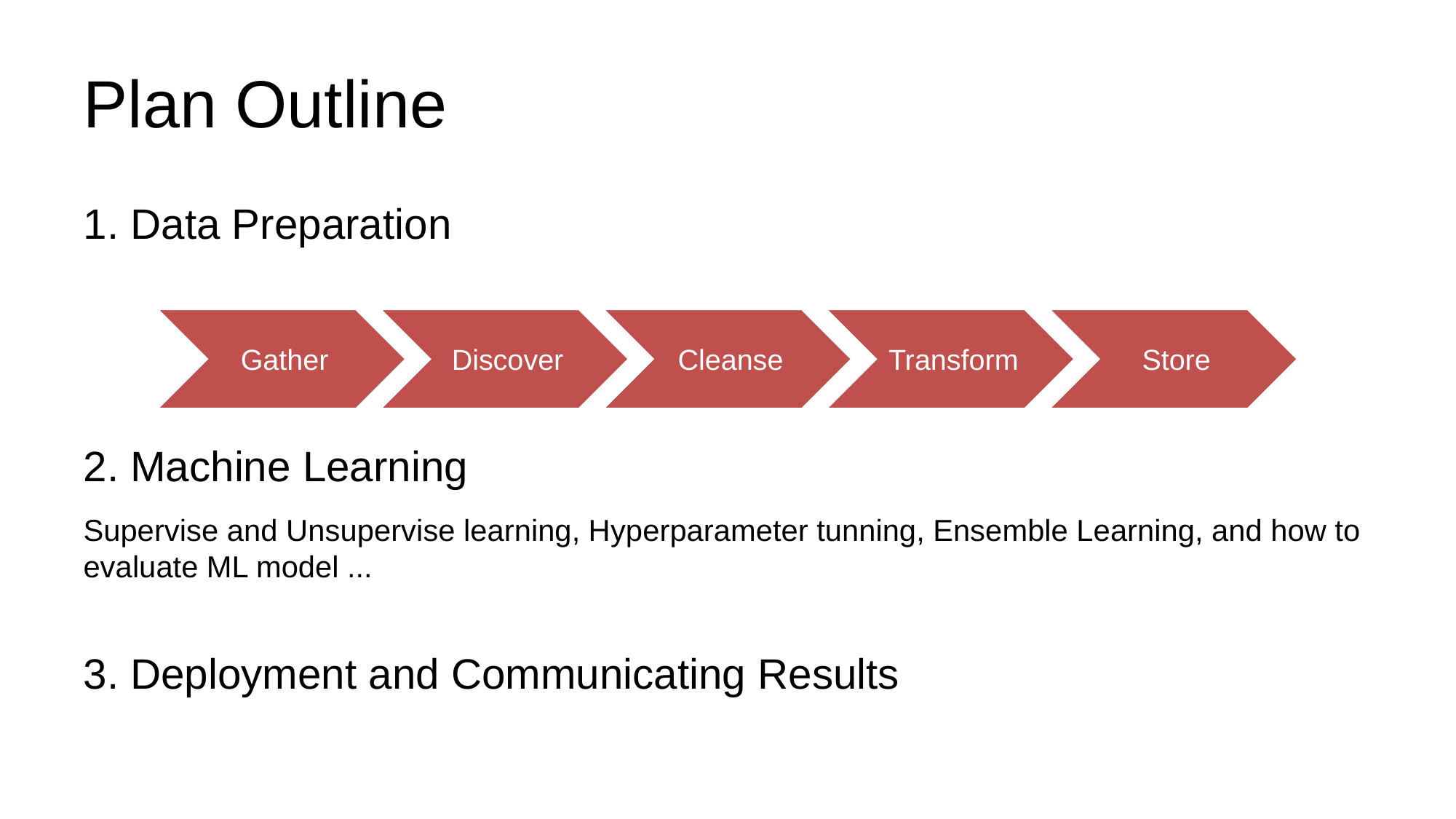

# Plan Outline
1. Data Preparation
Gather
Discover
Cleanse
Transform
Store
2. Machine Learning
Supervise and Unsupervise learning, Hyperparameter tunning, Ensemble Learning, and how to evaluate ML model ...
3. Deployment and Communicating Results